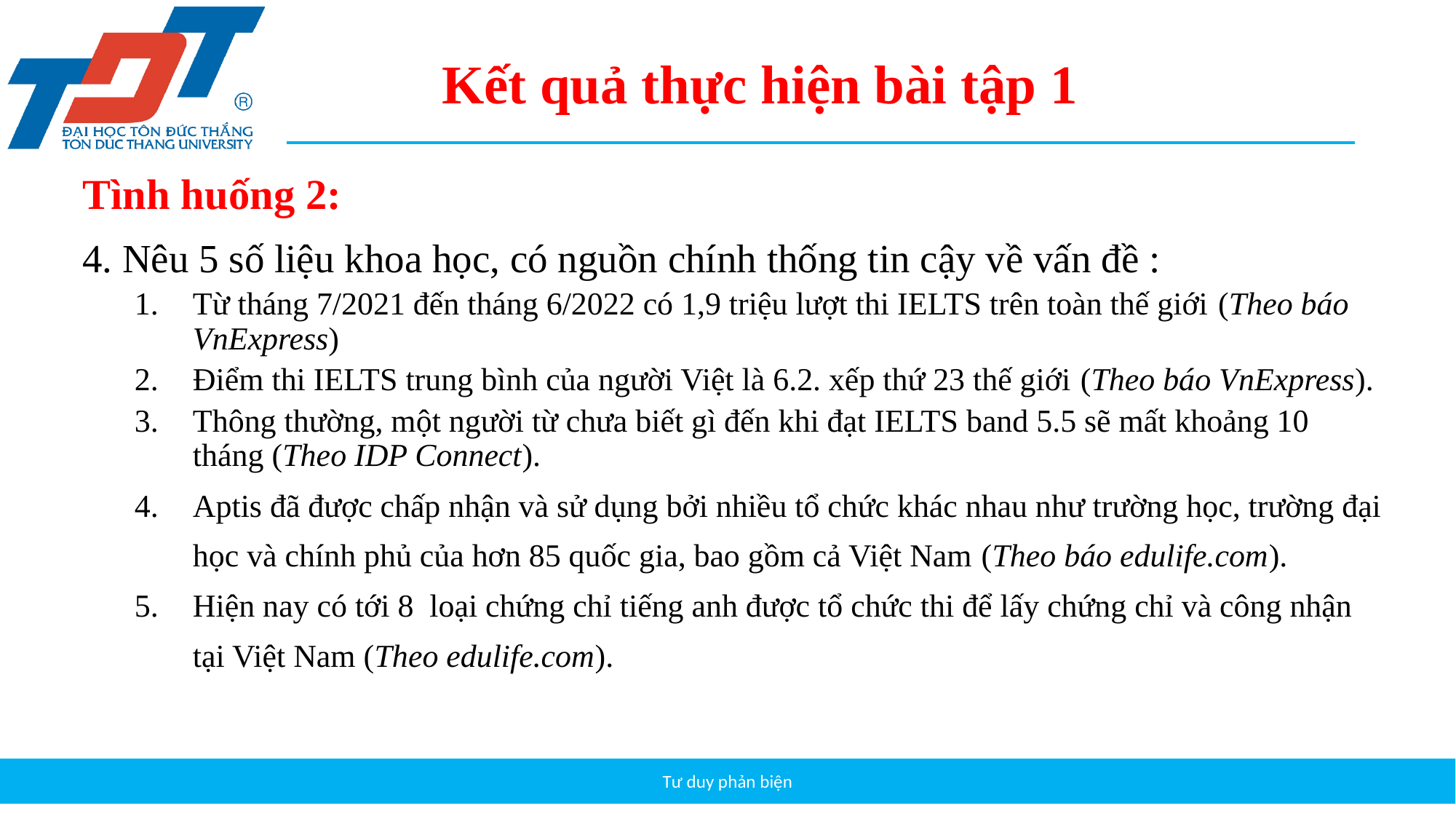

Kết quả thực hiện bài tập 1
Tình huống 2:
4. Nêu 5 số liệu khoa học, có nguồn chính thống tin cậy về vấn đề :
Từ tháng 7/2021 đến tháng 6/2022 có 1,9 triệu lượt thi IELTS trên toàn thế giới (Theo báo VnExpress)
Điểm thi IELTS trung bình của người Việt là 6.2. xếp thứ 23 thế giới (Theo báo VnExpress).
Thông thường, một người từ chưa biết gì đến khi đạt IELTS band 5.5 sẽ mất khoảng 10 tháng (Theo IDP Connect).
Aptis đã được chấp nhận và sử dụng bởi nhiều tổ chức khác nhau như trường học, trường đại học và chính phủ của hơn 85 quốc gia, bao gồm cả Việt Nam (Theo báo edulife.com).
Hiện nay có tới 8  loại chứng chỉ tiếng anh được tổ chức thi để lấy chứng chỉ và công nhận tại Việt Nam (Theo edulife.com).

Tư duy phản biện